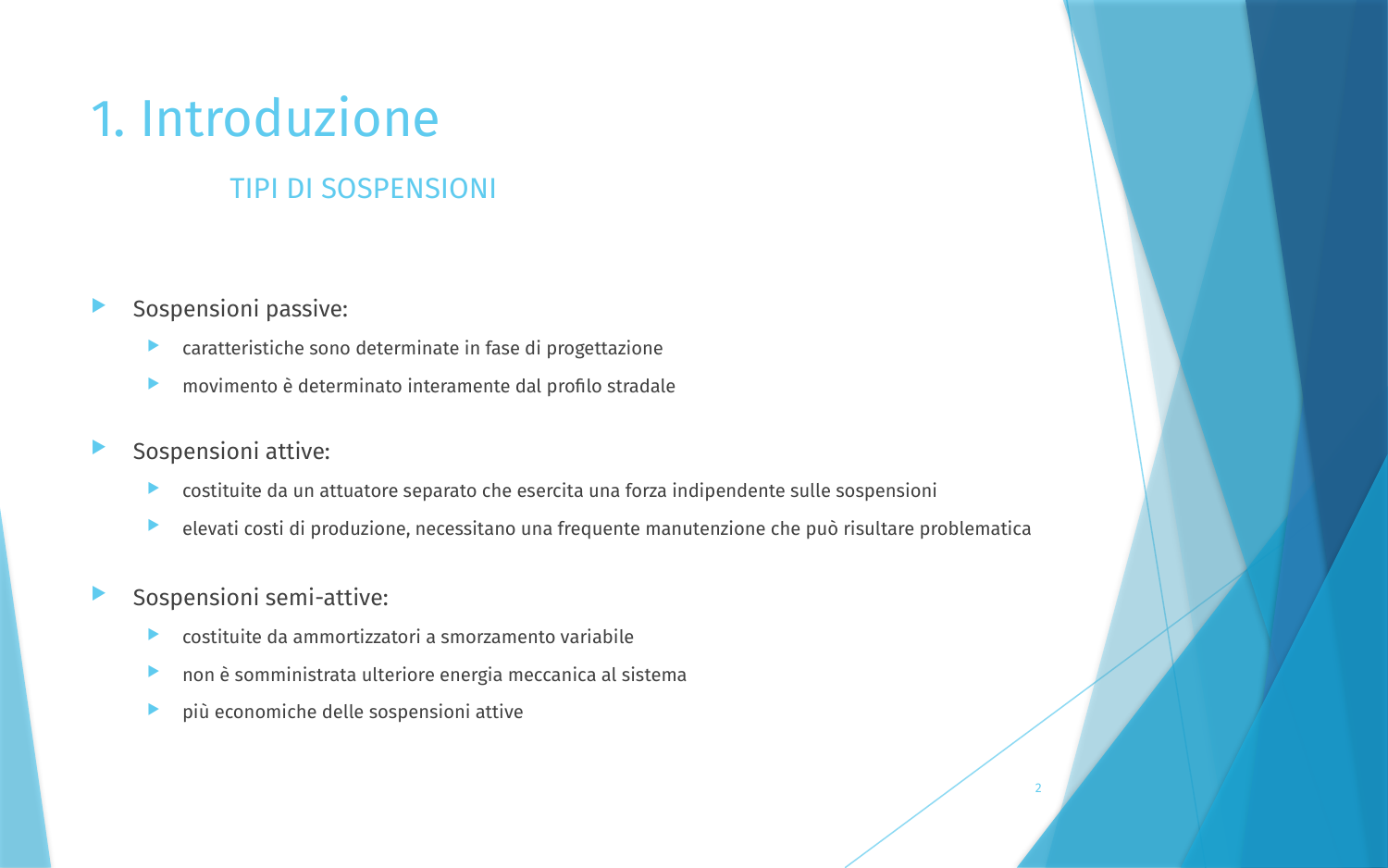

# 1. Introduzione TIPI DI SOSPENSIONI
Sospensioni passive:
caratteristiche sono determinate in fase di progettazione
movimento è determinato interamente dal profilo stradale

Sospensioni attive:
costituite da un attuatore separato che esercita una forza indipendente sulle sospensioni
elevati costi di produzione, necessitano una frequente manutenzione che può risultare problematica

Sospensioni semi-attive:
costituite da ammortizzatori a smorzamento variabile
non è somministrata ulteriore energia meccanica al sistema
più economiche delle sospensioni attive

2